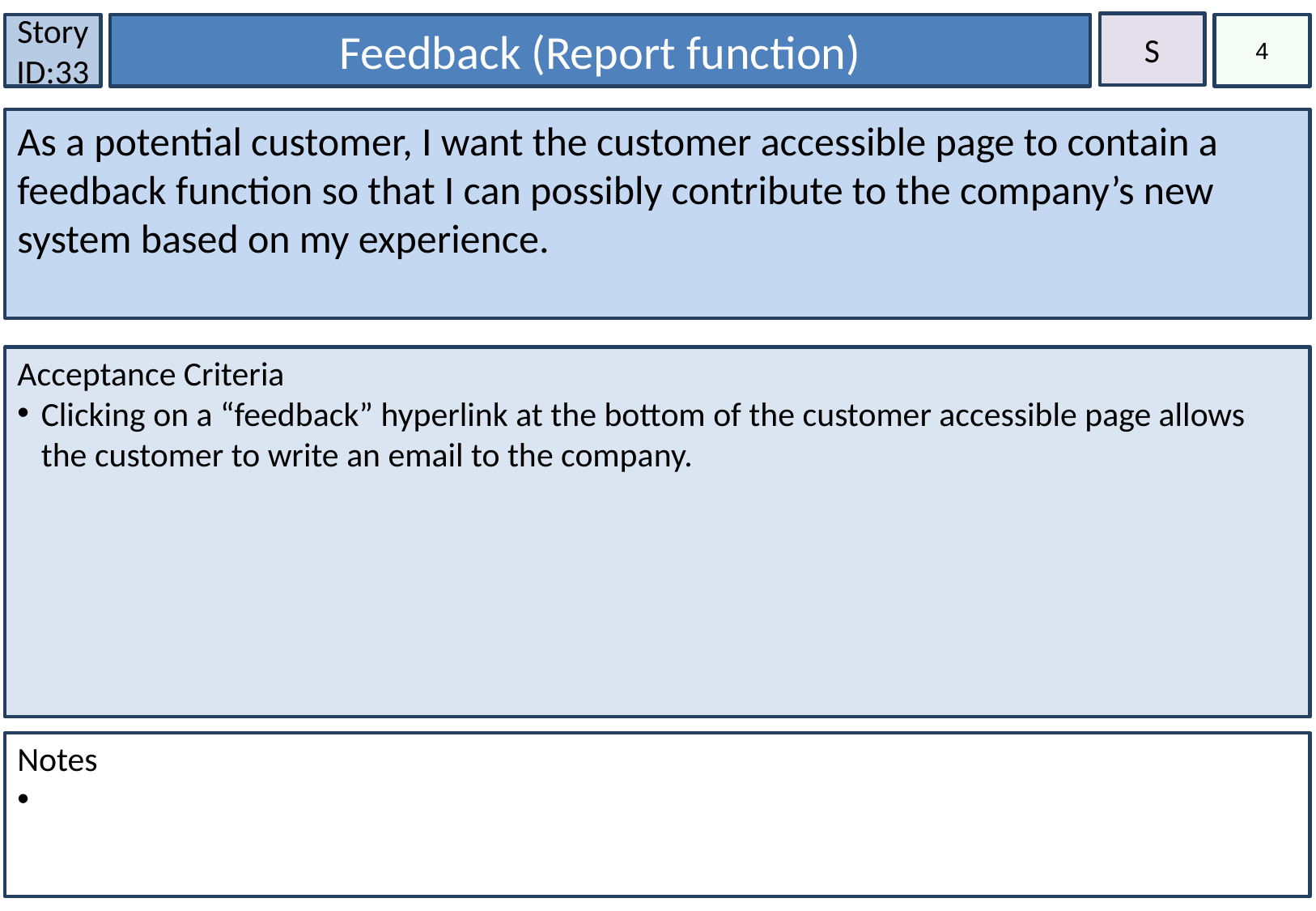

S
Story ID:33
Feedback (Report function)
4
As a potential customer, I want the customer accessible page to contain a feedback function so that I can possibly contribute to the company’s new system based on my experience.
Acceptance Criteria
Clicking on a “feedback” hyperlink at the bottom of the customer accessible page allows the customer to write an email to the company.
Notes